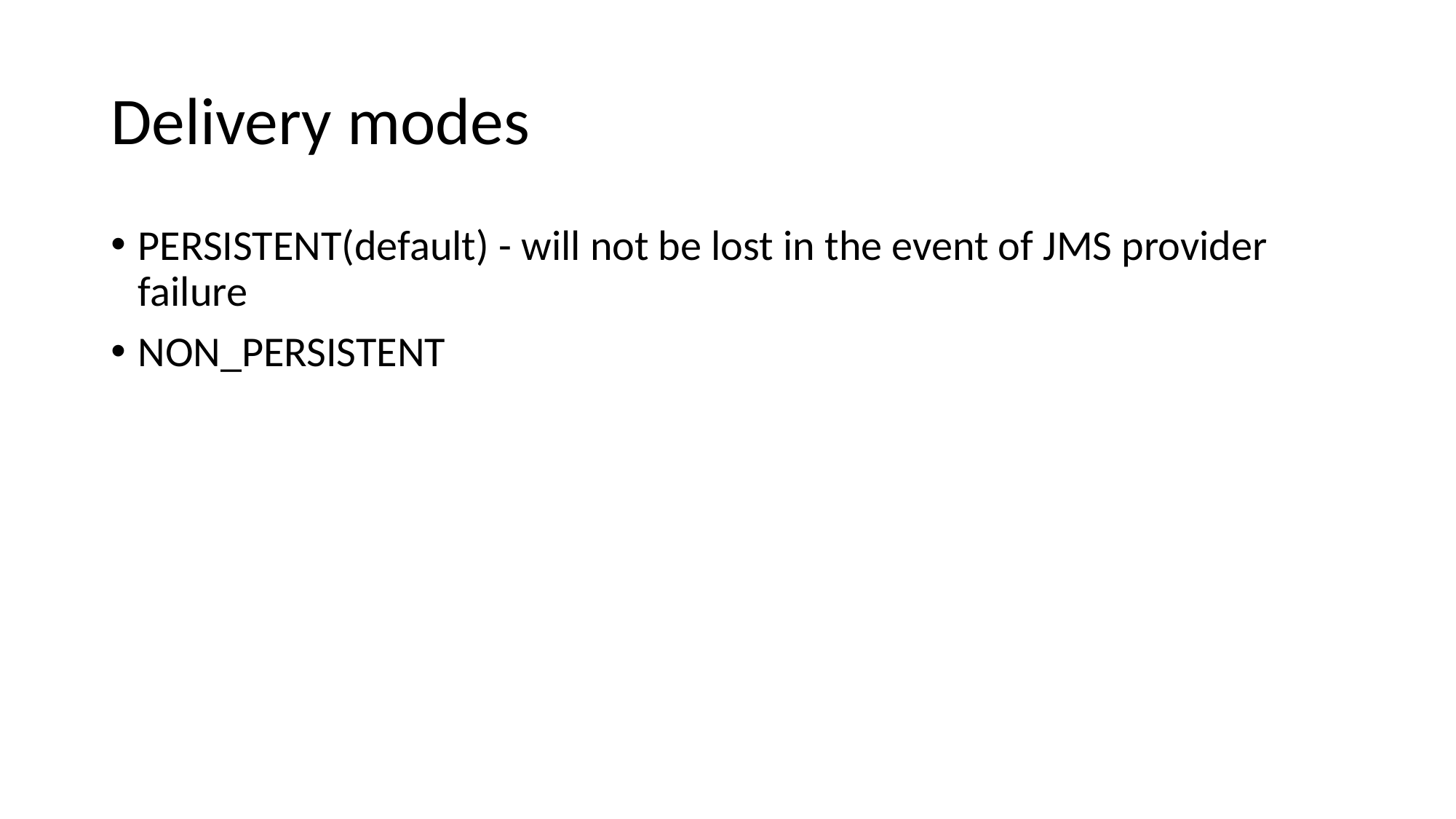

# Delivery modes
PERSISTENT(default) - will not be lost in the event of JMS provider failure
NON_PERSISTENT